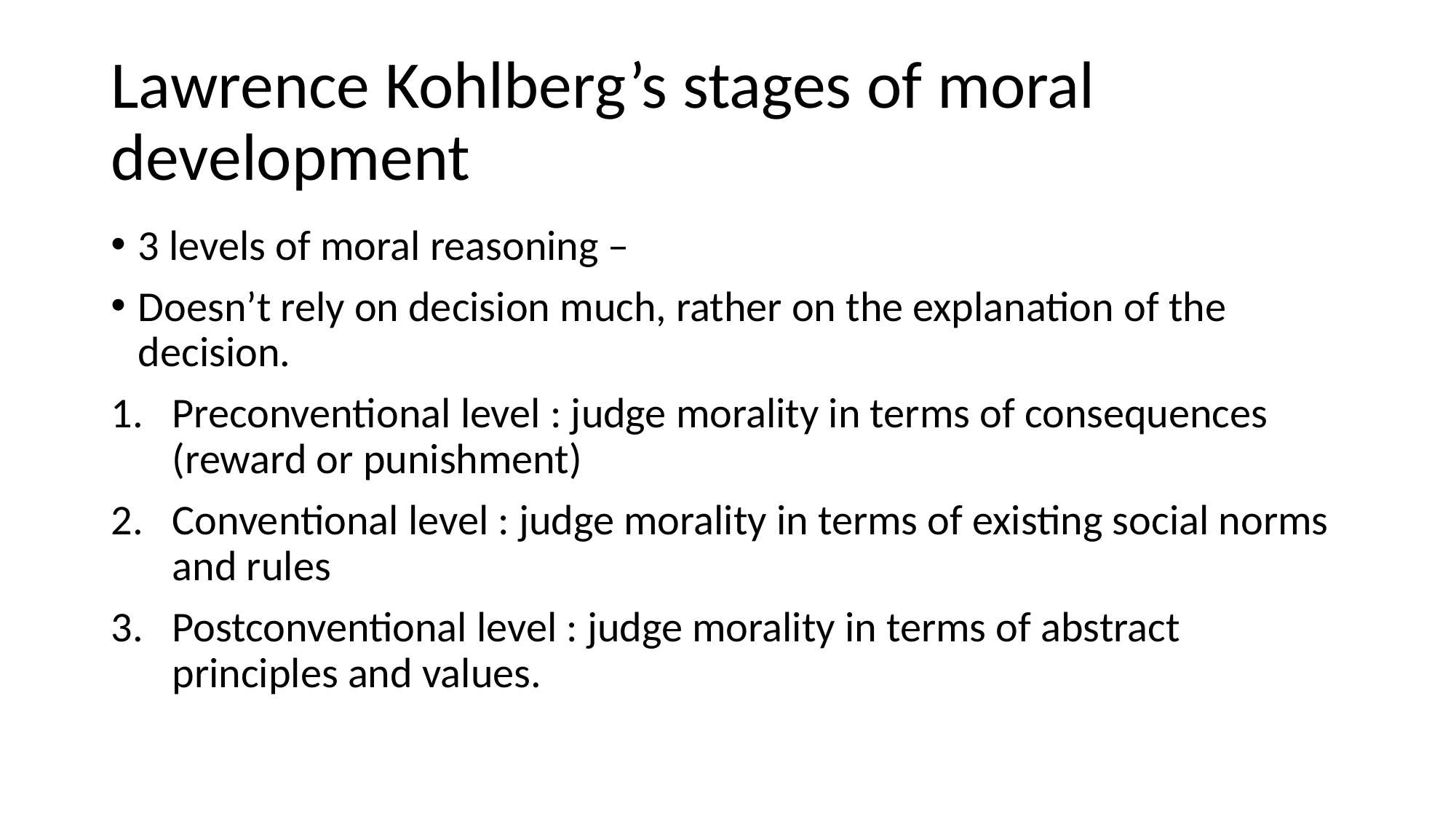

# Lawrence Kohlberg’s stages of moral development
3 levels of moral reasoning –
Doesn’t rely on decision much, rather on the explanation of the decision.
Preconventional level : judge morality in terms of consequences (reward or punishment)
Conventional level : judge morality in terms of existing social norms and rules
Postconventional level : judge morality in terms of abstract principles and values.